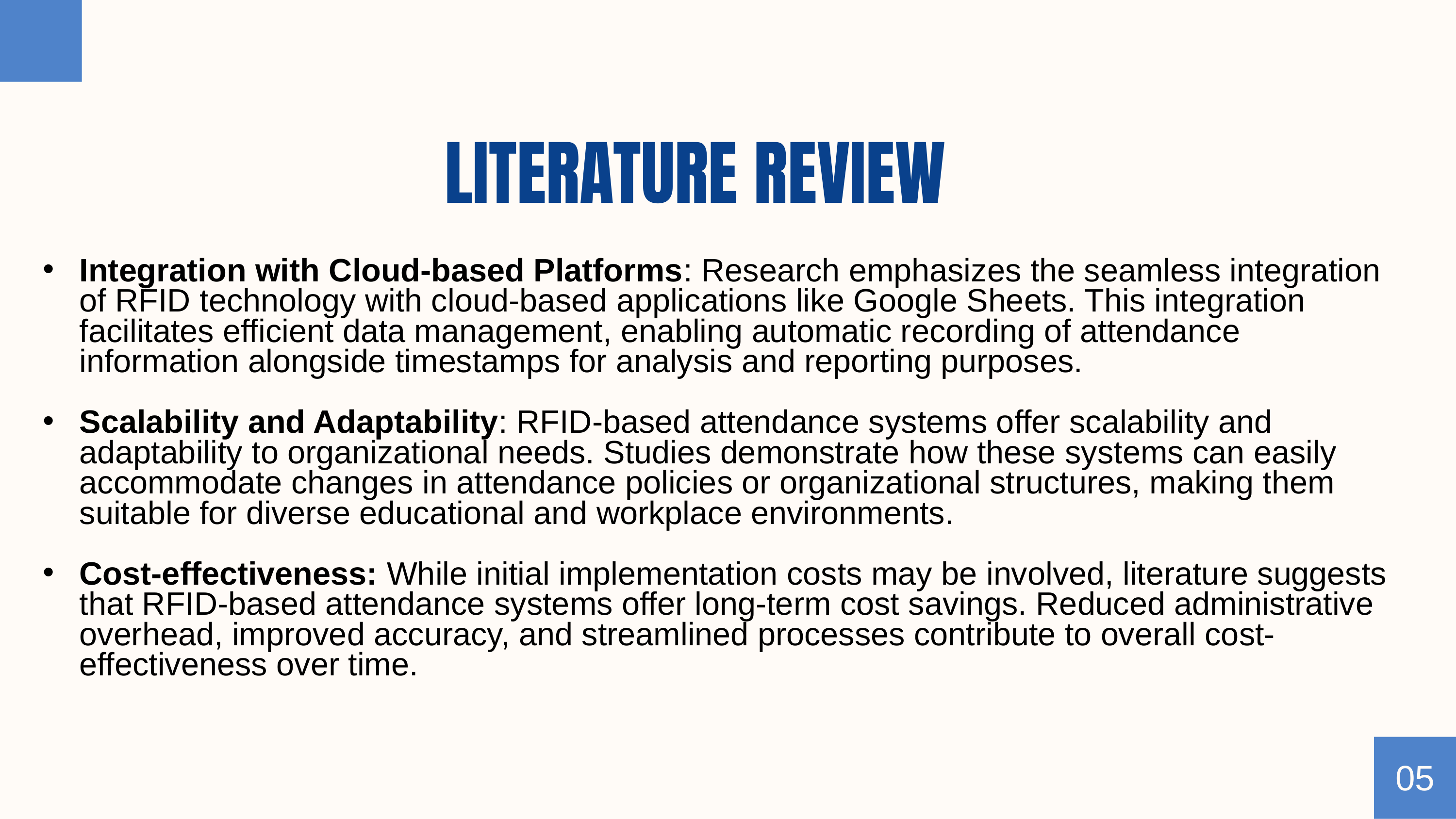

LITERATURE REVIEW
Integration with Cloud-based Platforms: Research emphasizes the seamless integration of RFID technology with cloud-based applications like Google Sheets. This integration facilitates efficient data management, enabling automatic recording of attendance information alongside timestamps for analysis and reporting purposes.

Scalability and Adaptability: RFID-based attendance systems offer scalability and adaptability to organizational needs. Studies demonstrate how these systems can easily accommodate changes in attendance policies or organizational structures, making them suitable for diverse educational and workplace environments.

Cost-effectiveness: While initial implementation costs may be involved, literature suggests that RFID-based attendance systems offer long-term cost savings. Reduced administrative overhead, improved accuracy, and streamlined processes contribute to overall cost-effectiveness over time.

05